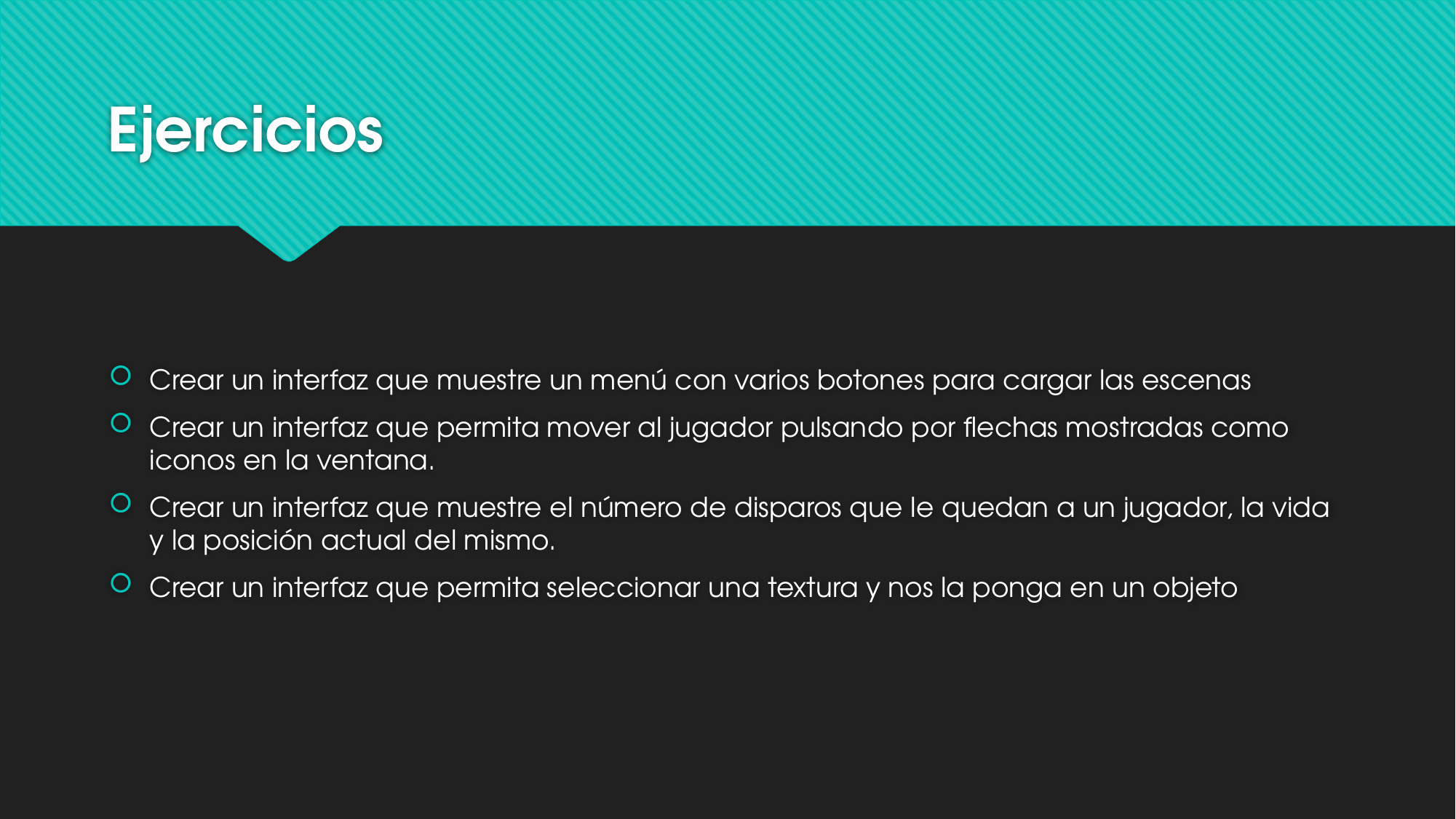

# Ejercicios
Crear un interfaz que muestre un menú con varios botones para cargar las escenas
Crear un interfaz que permita mover al jugador pulsando por flechas mostradas como iconos en la ventana.
Crear un interfaz que muestre el número de disparos que le quedan a un jugador, la vida y la posición actual del mismo.
Crear un interfaz que permita seleccionar una textura y nos la ponga en un objeto